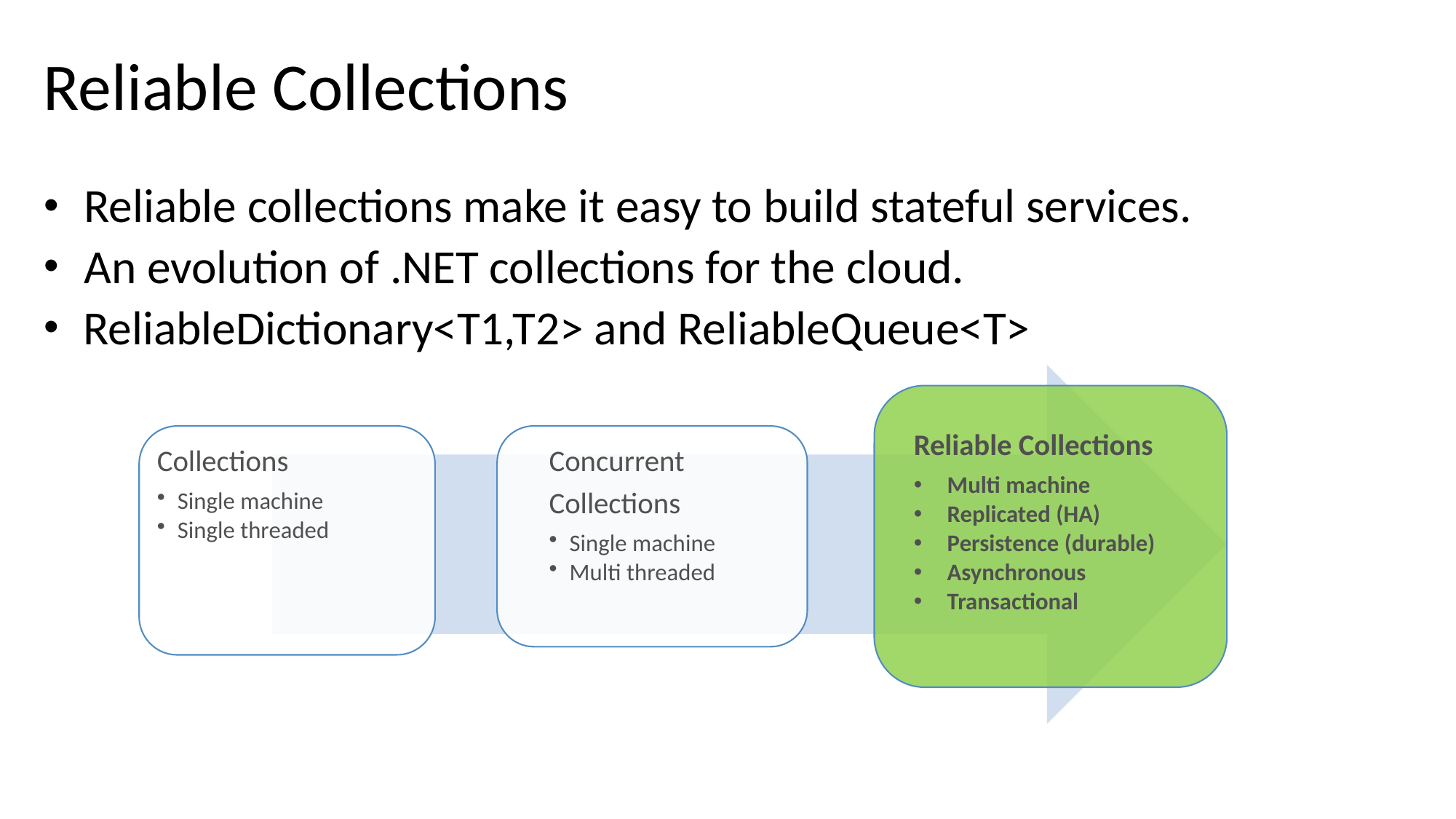

# Reliable Collections
Reliable collections make it easy to build stateful services.
An evolution of .NET collections for the cloud.
ReliableDictionary<T1,T2> and ReliableQueue<T>

Reliable Collections
Multi machine
Replicated (HA)
Persistence (durable)
Asynchronous
Transactional

Collections
Single machine
Single threaded

Concurrent
Collections
Single machine
Multi threaded